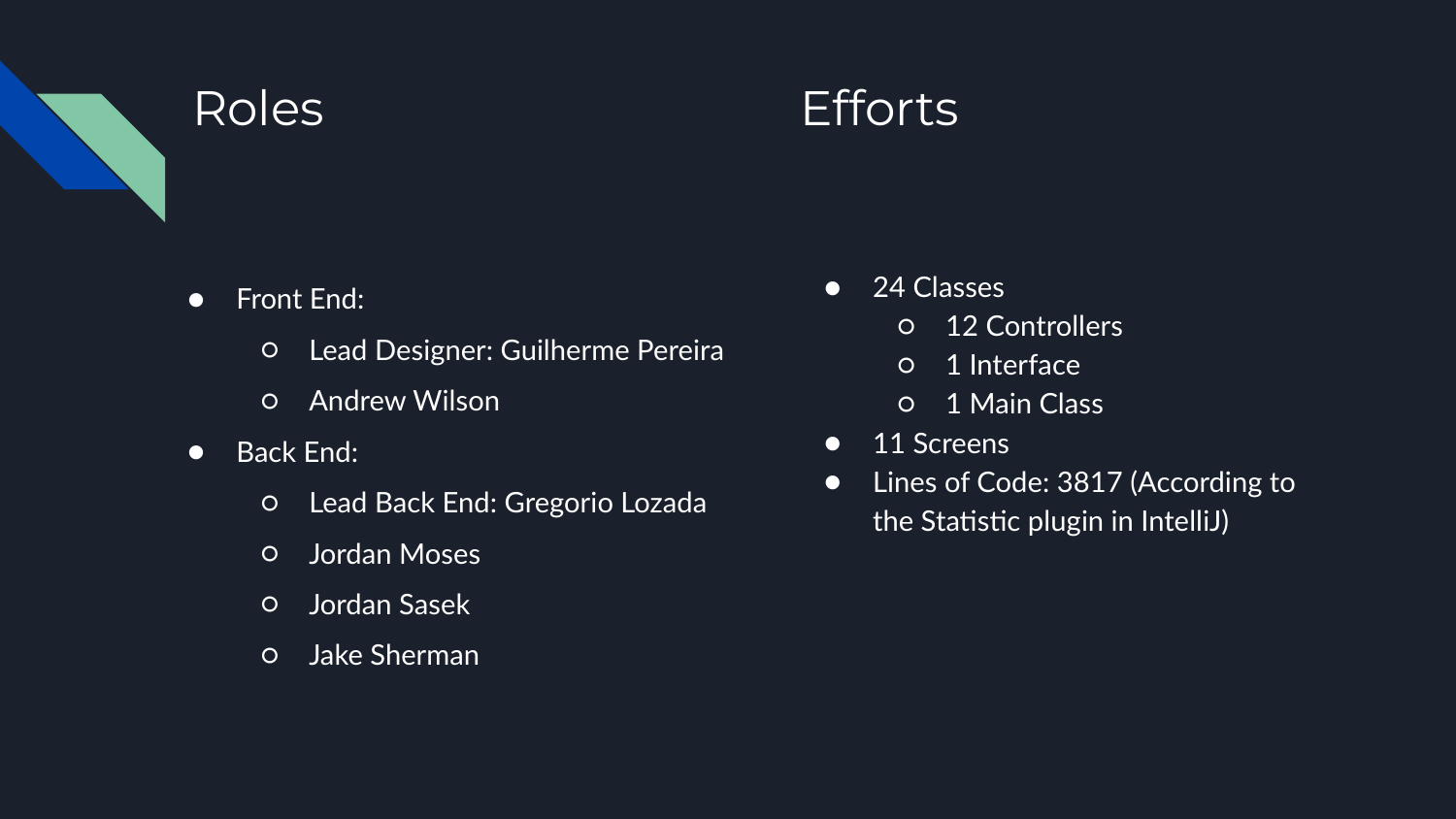

# Roles
Efforts
Front End:
Lead Designer: Guilherme Pereira
Andrew Wilson
Back End:
Lead Back End: Gregorio Lozada
Jordan Moses
Jordan Sasek
Jake Sherman
24 Classes
12 Controllers
1 Interface
1 Main Class
11 Screens
Lines of Code: 3817 (According to the Statistic plugin in IntelliJ)